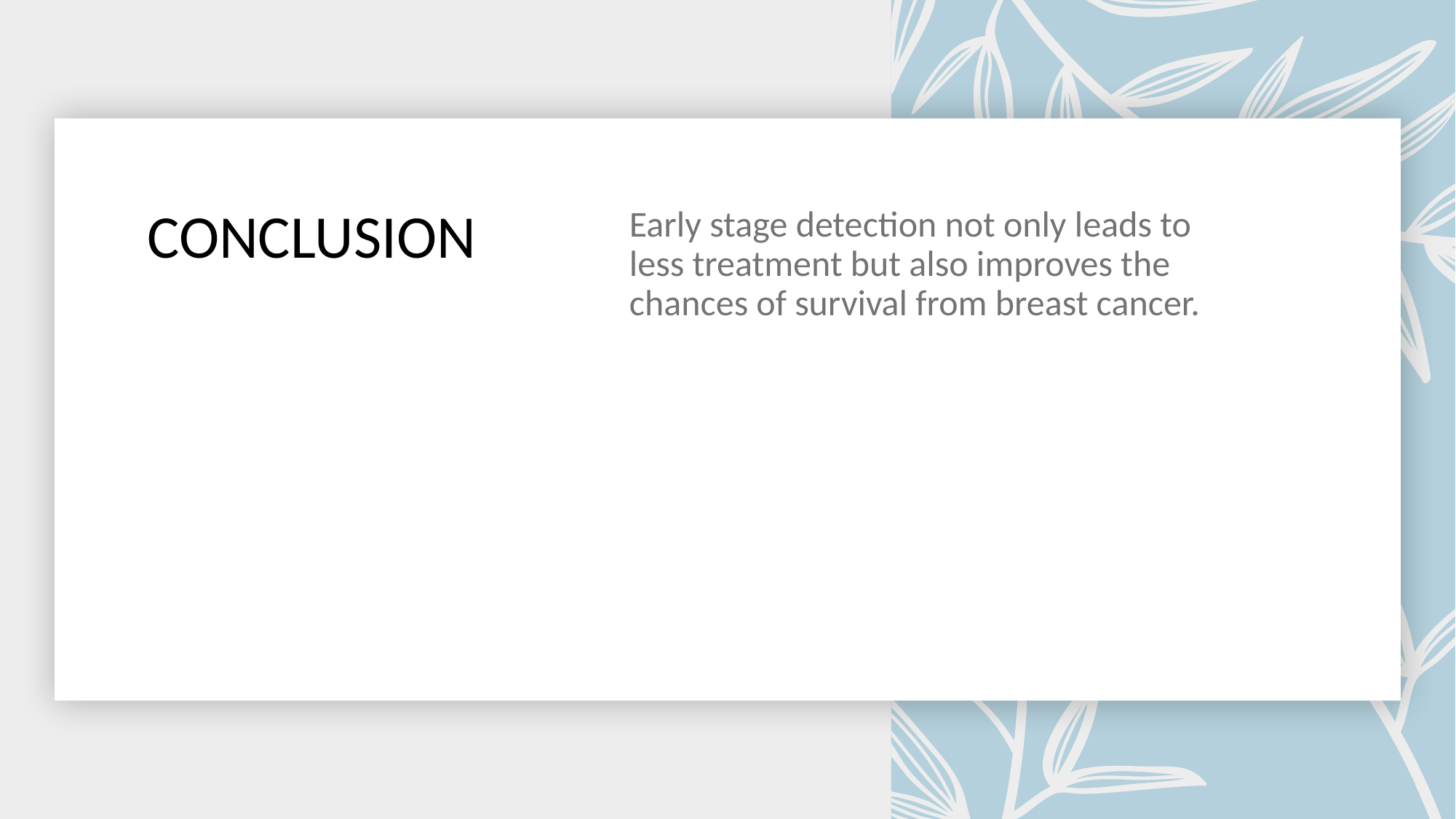

# CONCLUSION
Early stage detection not only leads to less treatment but also improves the chances of survival from breast cancer.